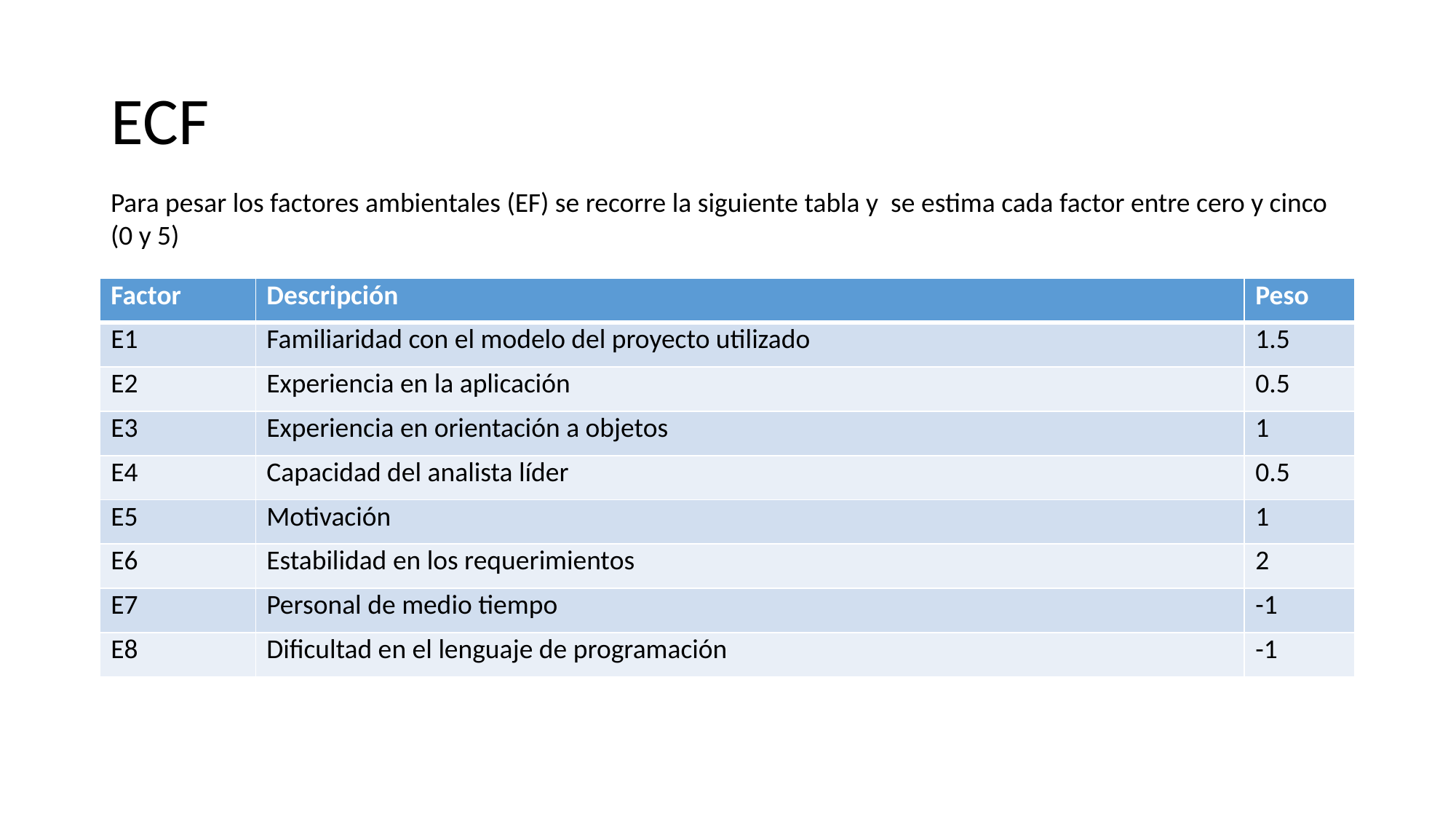

# ECF
Para pesar los factores ambientales (EF) se recorre la siguiente tabla y  se estima cada factor entre cero y cinco (0 y 5)
| Factor | Descripción | Peso |
| --- | --- | --- |
| E1 | Familiaridad con el modelo del proyecto utilizado | 1.5 |
| E2 | Experiencia en la aplicación | 0.5 |
| E3 | Experiencia en orientación a objetos | 1 |
| E4 | Capacidad del analista líder | 0.5 |
| E5 | Motivación | 1 |
| E6 | Estabilidad en los requerimientos | 2 |
| E7 | Personal de medio tiempo | -1 |
| E8 | Dificultad en el lenguaje de programación | -1 |